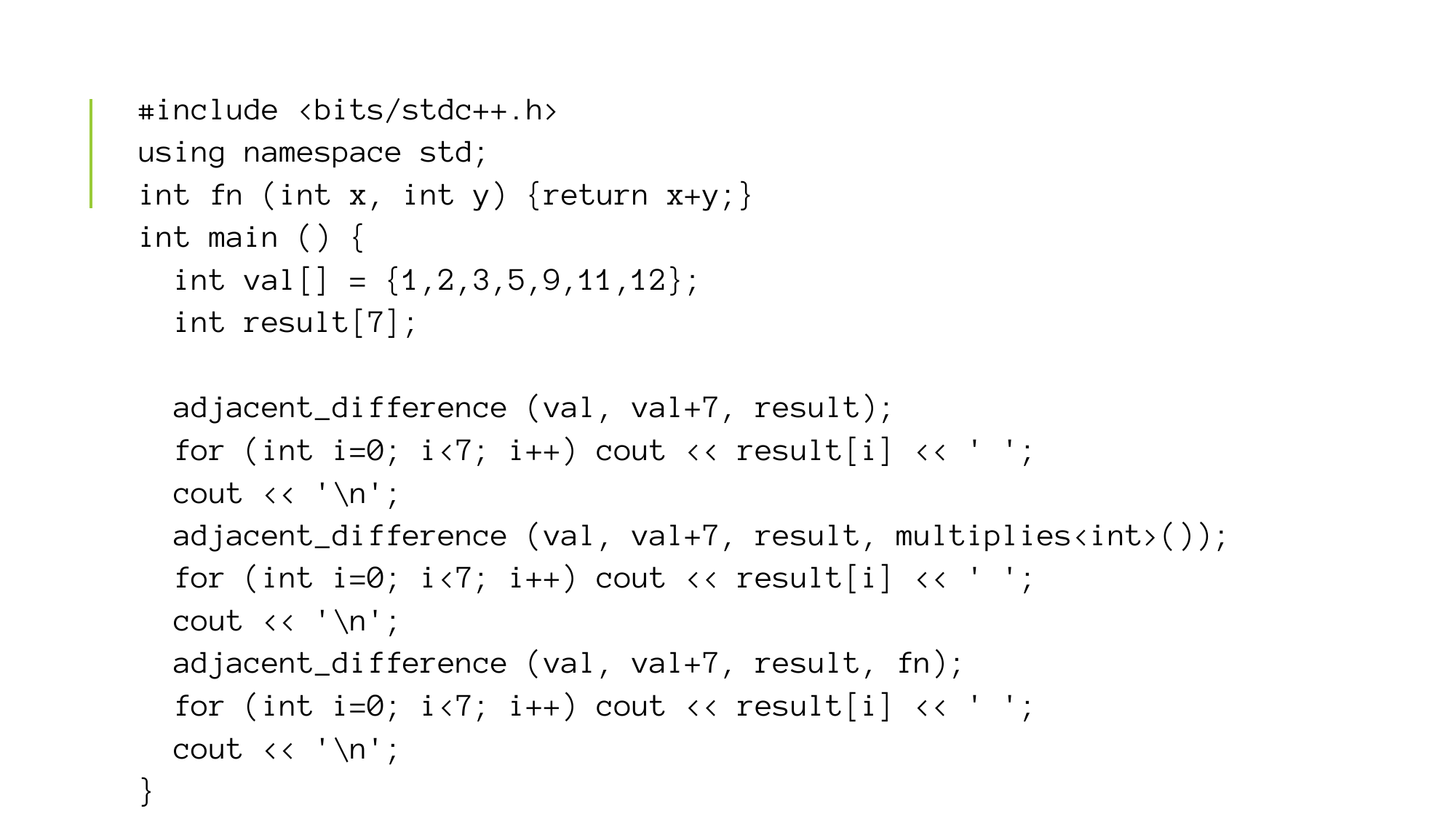

#include <bits/stdc++.h>
using namespace std;
int fn (int x, int y) {return x+y;}
int main () {
  int val[] = {1,2,3,5,9,11,12};
  int result[7];

  adjacent_difference (val, val+7, result);
  for (int i=0; i<7; i++) cout << result[i] << ' ';
  cout << '\n';
  adjacent_difference (val, val+7, result, multiplies<int>());
  for (int i=0; i<7; i++) cout << result[i] << ' ';
  cout << '\n';
  adjacent_difference (val, val+7, result, fn);
  for (int i=0; i<7; i++) cout << result[i] << ' ';
  cout << '\n';
}